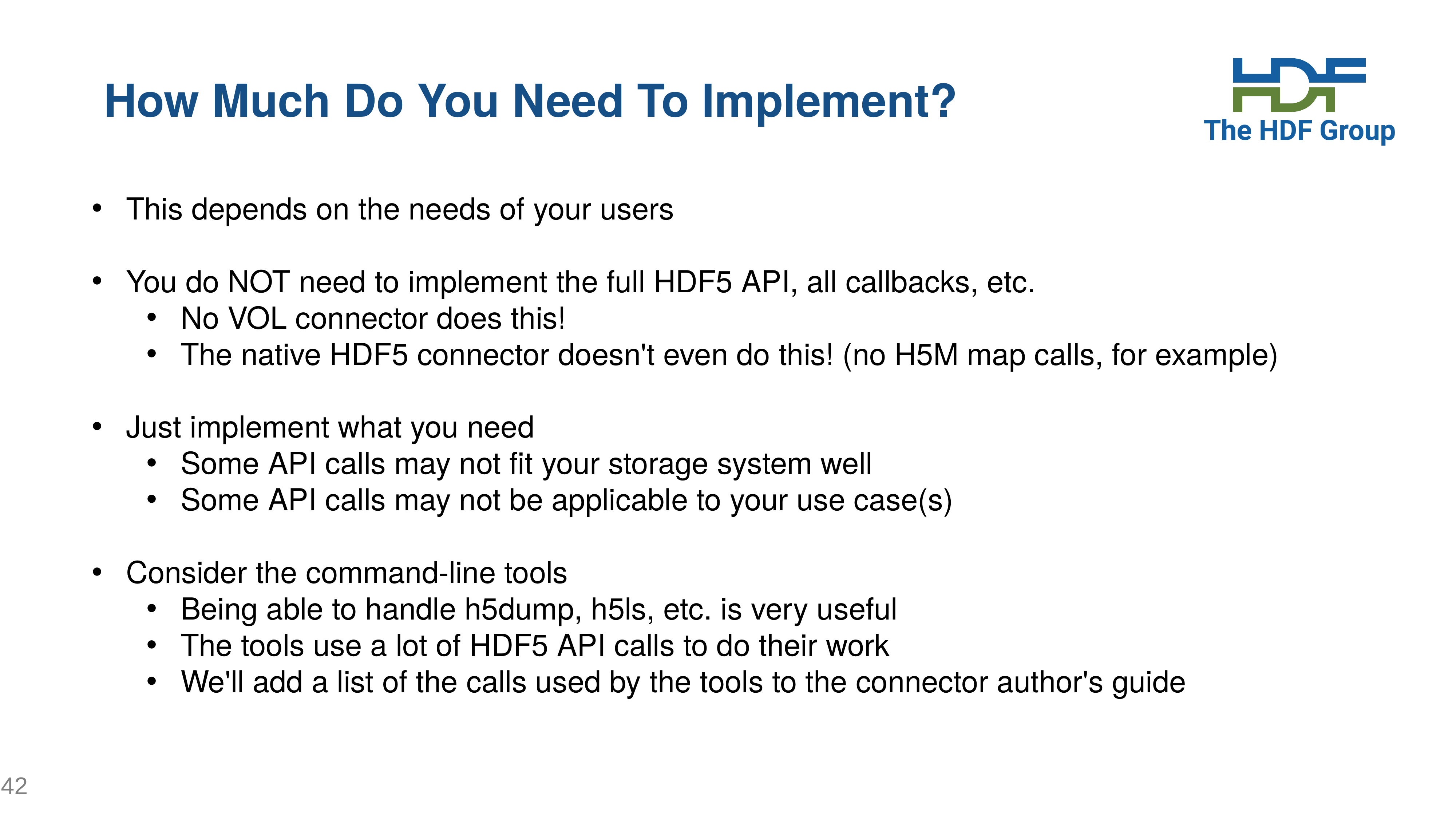

# How Much Do You Need To Implement?
This depends on the needs of your users

You do NOT need to implement the full HDF5 API, all callbacks, etc.
No VOL connector does this!
The native HDF5 connector doesn't even do this! (no H5M map calls, for example)

Just implement what you need
Some API calls may not fit your storage system well
Some API calls may not be applicable to your use case(s)

Consider the command-line tools
Being able to handle h5dump, h5ls, etc. is very useful
The tools use a lot of HDF5 API calls to do their work
We'll add a list of the calls used by the tools to the connector author's guide